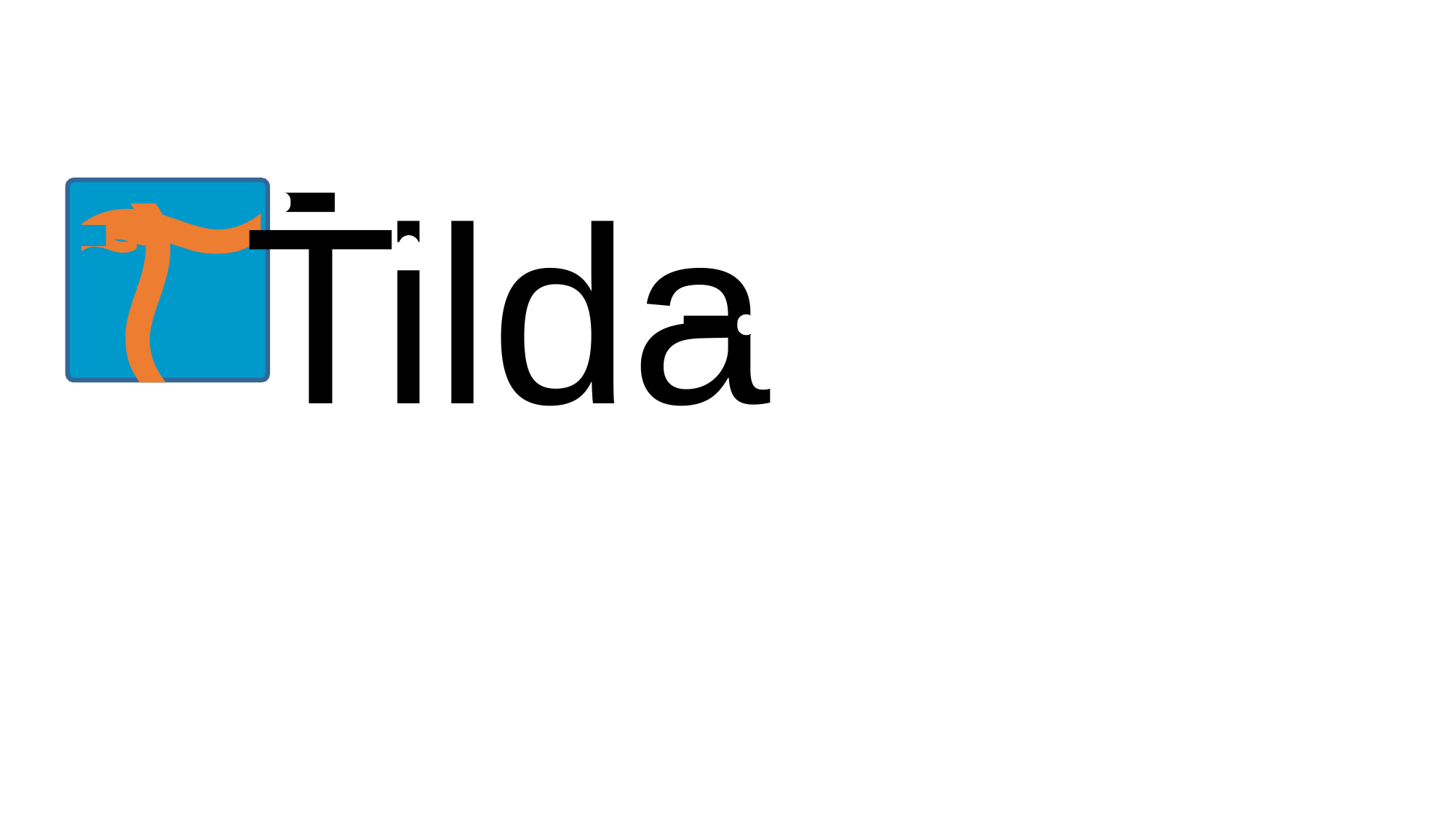

~
~
~
~

i
T lda